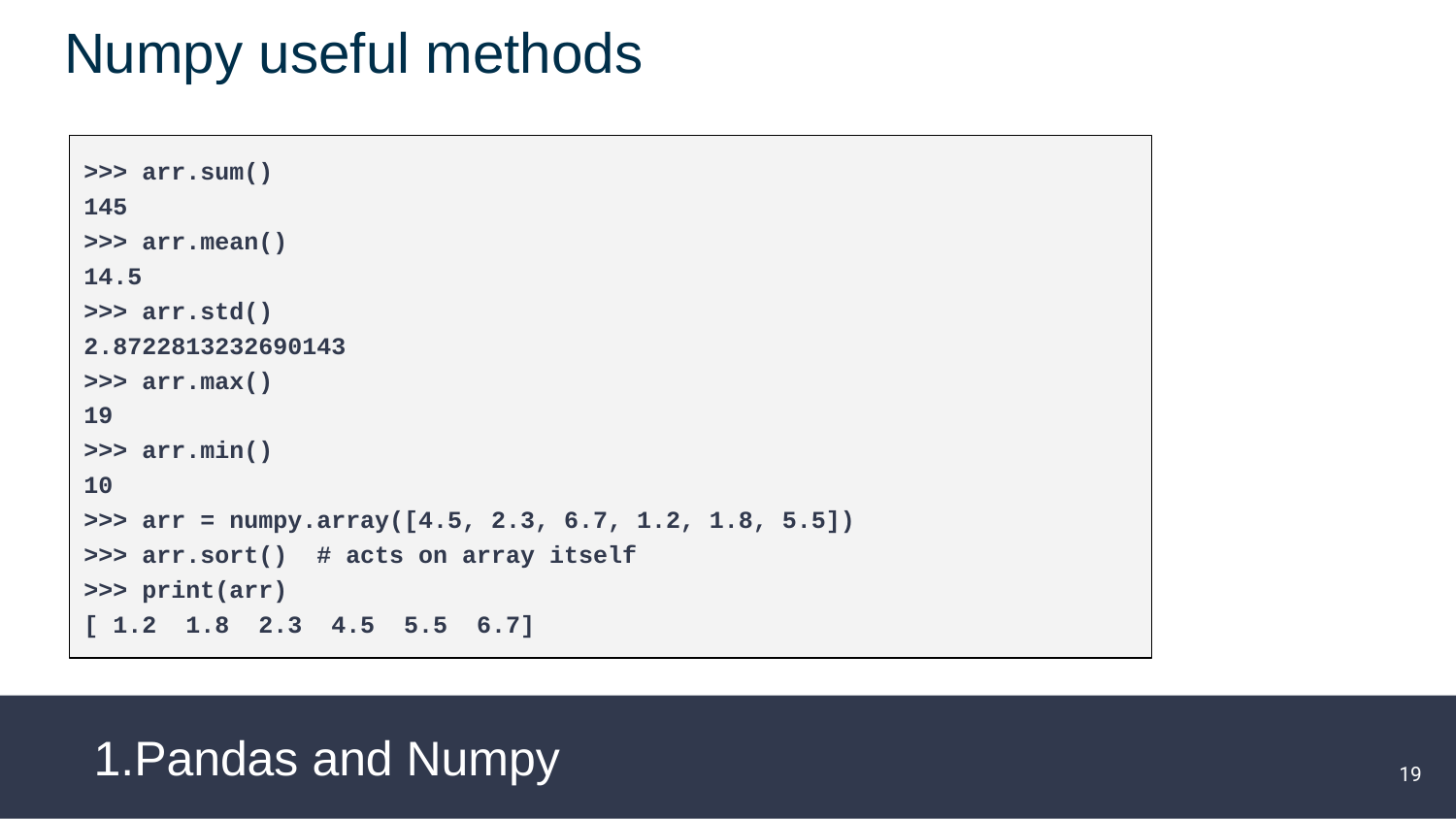

Numpy useful methods
>>> arr.sum()
145
>>> arr.mean()
14.5
>>> arr.std()
2.8722813232690143
>>> arr.max()
19
>>> arr.min()
10
>>> arr = numpy.array([4.5, 2.3, 6.7, 1.2, 1.8, 5.5])
>>> arr.sort()  # acts on array itself
>>> print(arr)
[ 1.2  1.8  2.3  4.5  5.5  6.7]

1.Pandas and Numpy
19